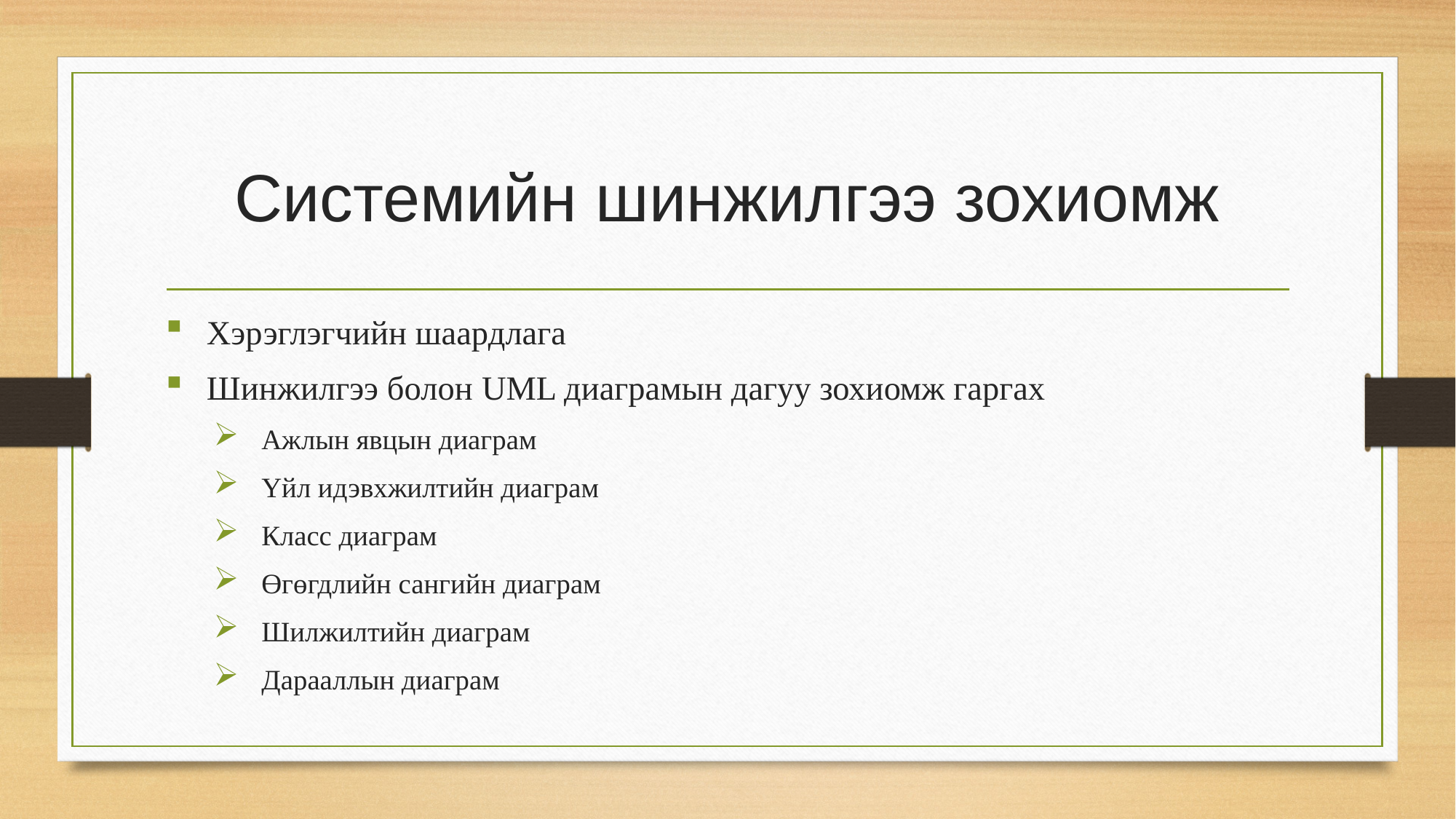

# Системийн шинжилгээ зохиомж
Хэрэглэгчийн шаардлага
Шинжилгээ болон UML диаграмын дагуу зохиомж гаргах
Ажлын явцын диаграм
Үйл идэвхжилтийн диаграм
Класс диаграм
Өгөгдлийн сангийн диаграм
Шилжилтийн диаграм
Дарааллын диаграм